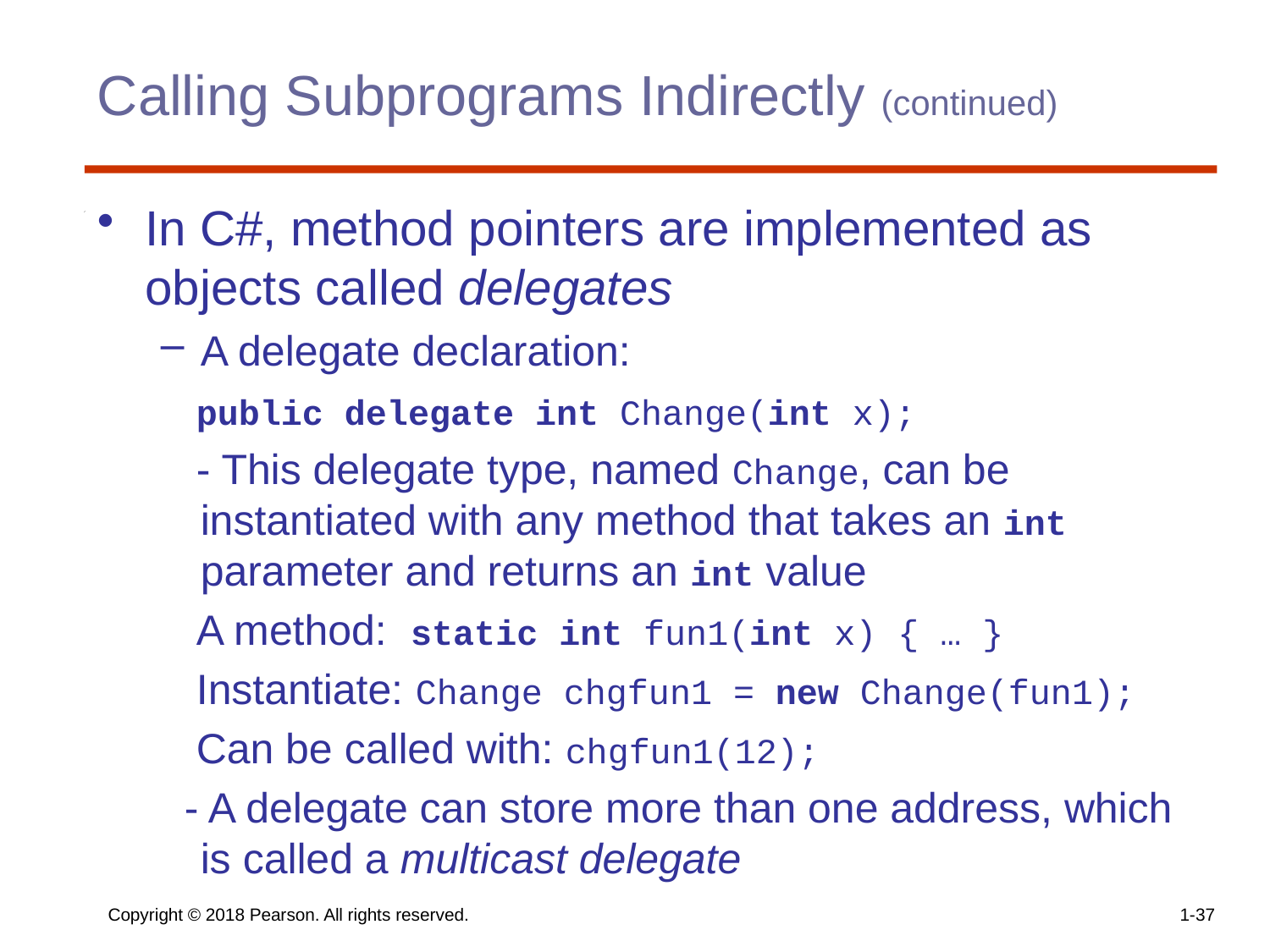

# Calling Subprograms Indirectly (continued)
In C#, method pointers are implemented as objects called delegates
A delegate declaration:
   public delegate int Change(int x);
   - This delegate type, named Change, can be instantiated with any method that takes an int parameter and returns an int value
   A method:  static int fun1(int x) { … }
   Instantiate: Change chgfun1 = new Change(fun1);
   Can be called with: chgfun1(12);
  - A delegate can store more than one address, which is called a multicast delegate
Copyright © 2018 Pearson. All rights reserved.
1-37